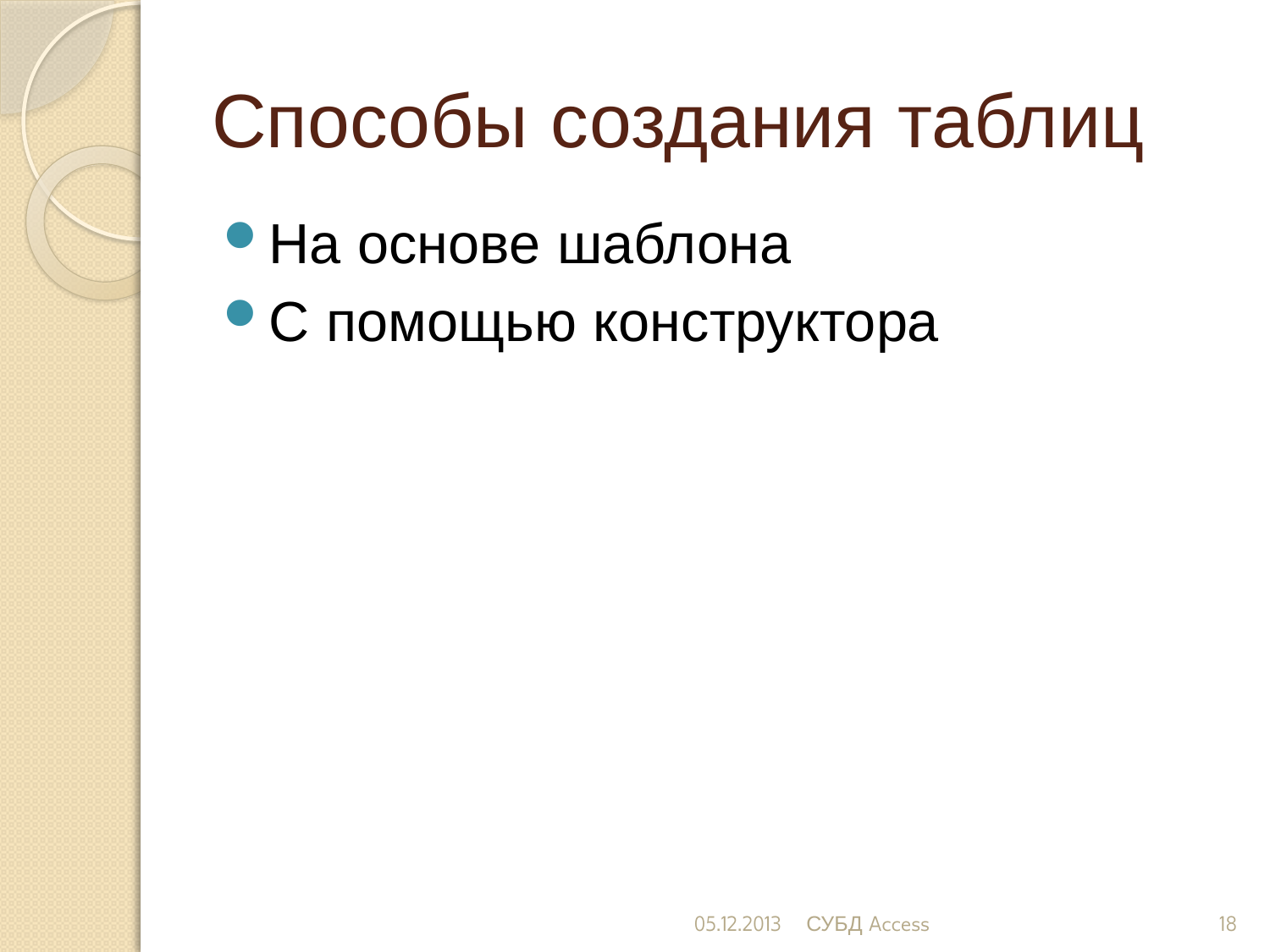

# Способы создания таблиц
На основе шаблона
С помощью конструктора
05.12.2013
СУБД Access
18